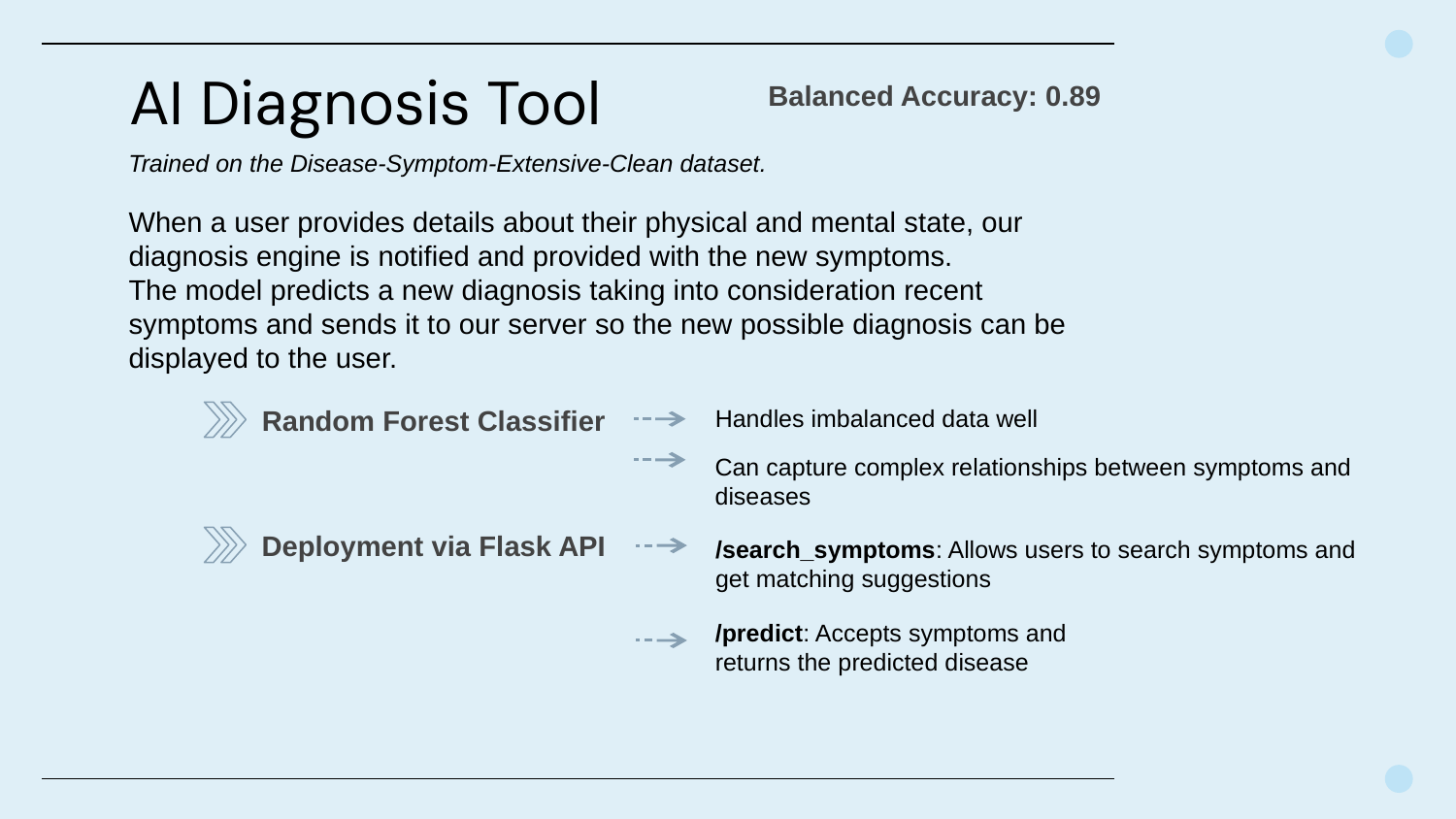

# AI Diagnosis Tool
Balanced Accuracy: 0.89
Trained on the Disease-Symptom-Extensive-Clean dataset.
When a user provides details about their physical and mental state, our diagnosis engine is notified and provided with the new symptoms.
The model predicts a new diagnosis taking into consideration recent symptoms and sends it to our server so the new possible diagnosis can be displayed to the user.

Handles imbalanced data well
Random Forest Classifier

Can capture complex relationships between symptoms and diseases

Deployment via Flask API
/search_symptoms: Allows users to search symptoms and get matching suggestions

/predict: Accepts symptoms and returns the predicted disease